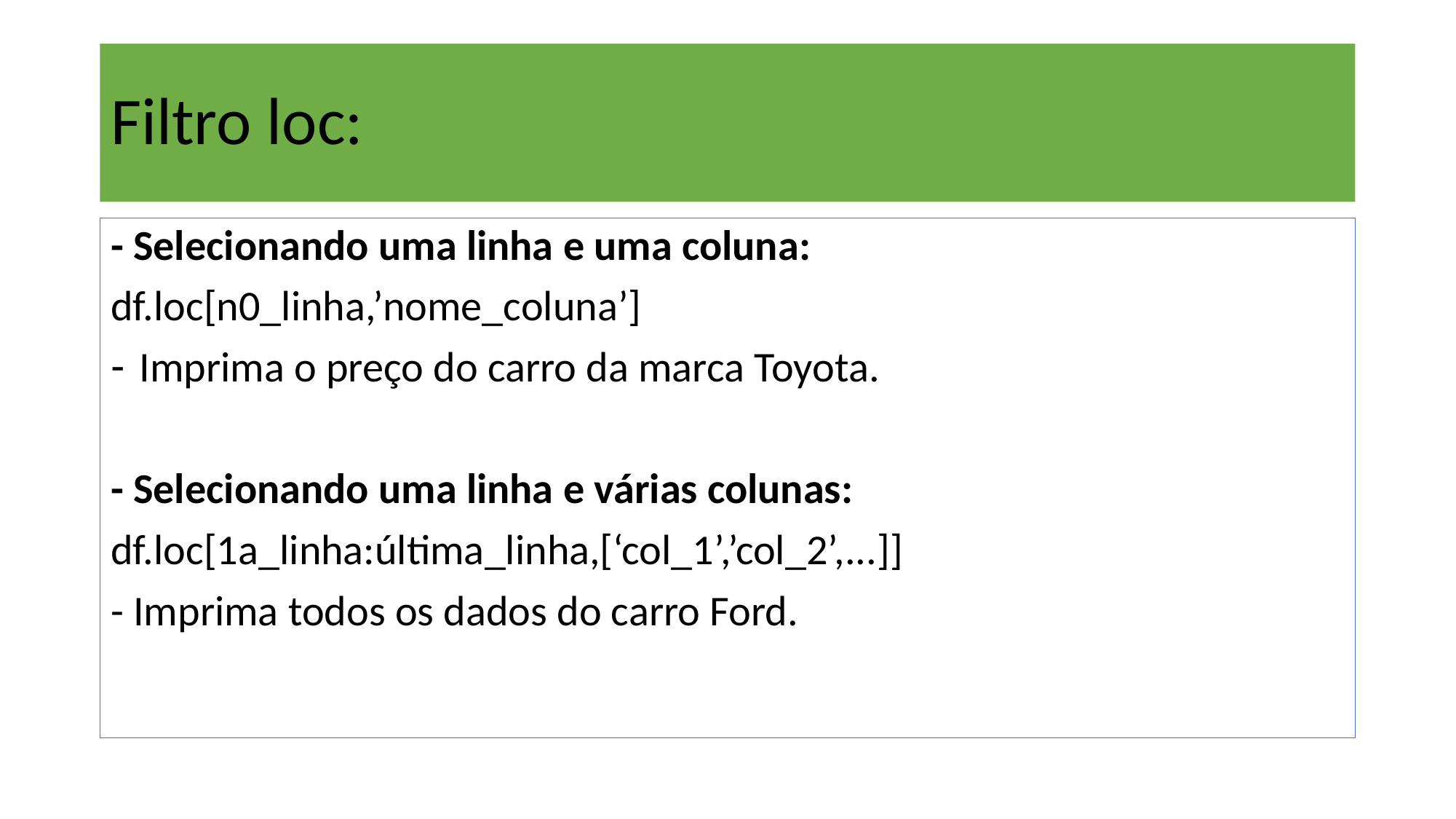

# Filtro loc:
- Selecionando uma linha e uma coluna:
df.loc[n0_linha,’nome_coluna’]
Imprima o preço do carro da marca Toyota.

- Selecionando uma linha e várias colunas:
df.loc[1a_linha:última_linha,[‘col_1’,’col_2’,...]]
- Imprima todos os dados do carro Ford.